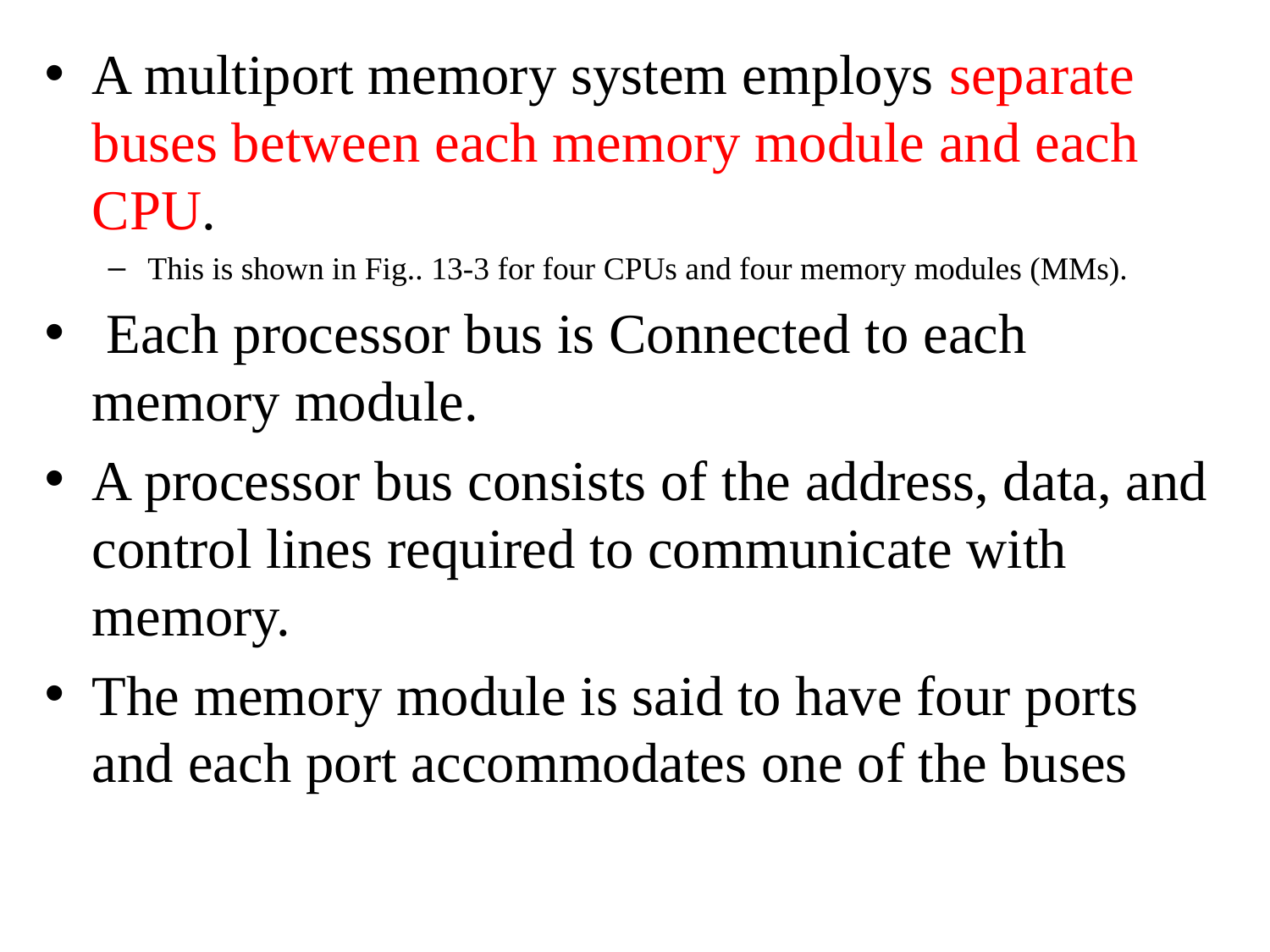

A multiport memory system employs separate buses between each memory module and each CPU.
This is shown in Fig.. 13-3 for four CPUs and four memory modules (MMs).
 Each processor bus is Connected to each memory module.
A processor bus consists of the address, data, and control lines required to communicate with memory.
The memory module is said to have four ports and each port accommodates one of the buses